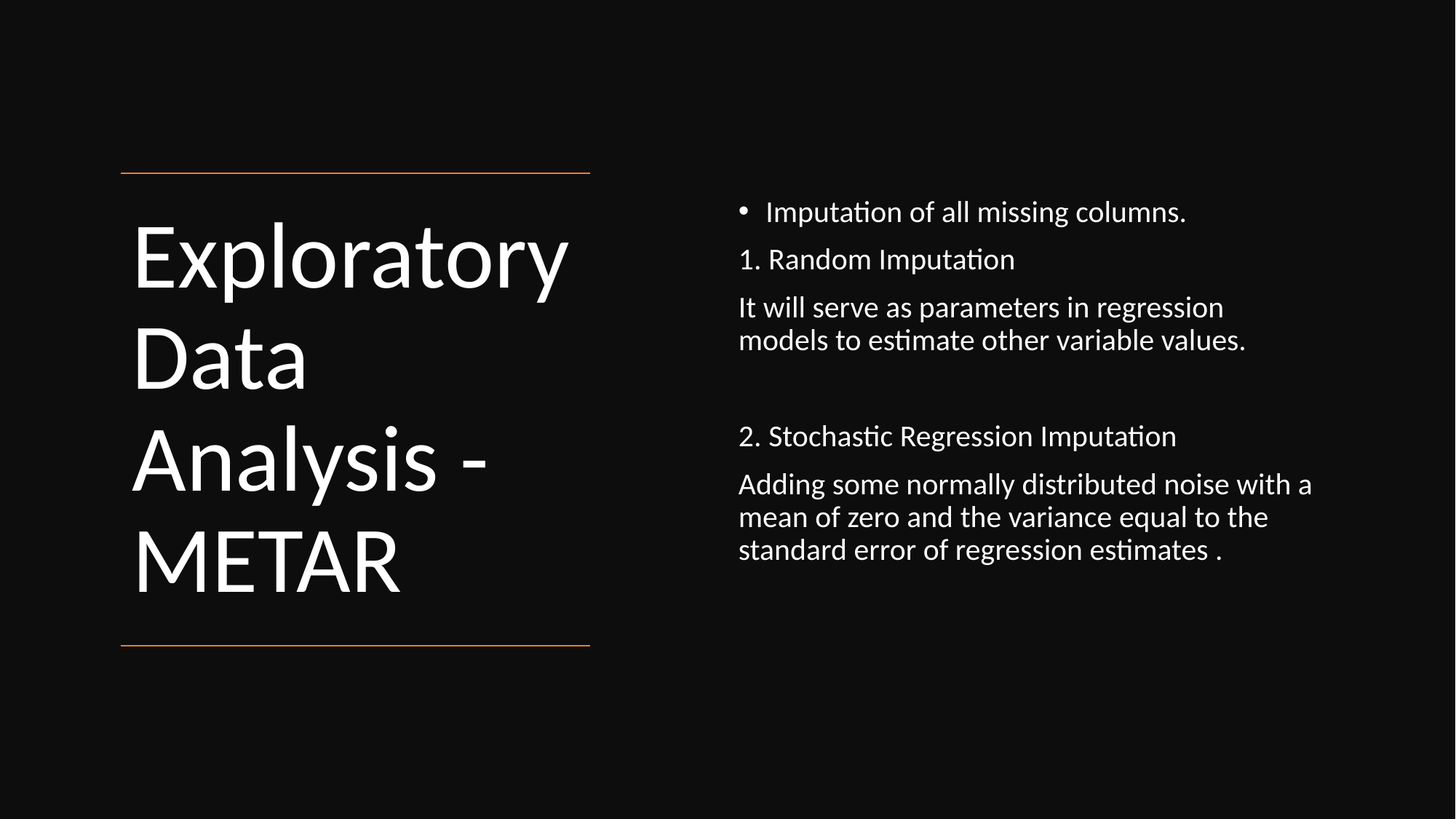

Imputation of all missing columns.
1. Random Imputation
It will serve as parameters in regression models to estimate other variable values.

2. Stochastic Regression Imputation
Adding some normally distributed noise with a mean of zero and the variance equal to the standard error of regression estimates .

# Exploratory Data Analysis - METAR